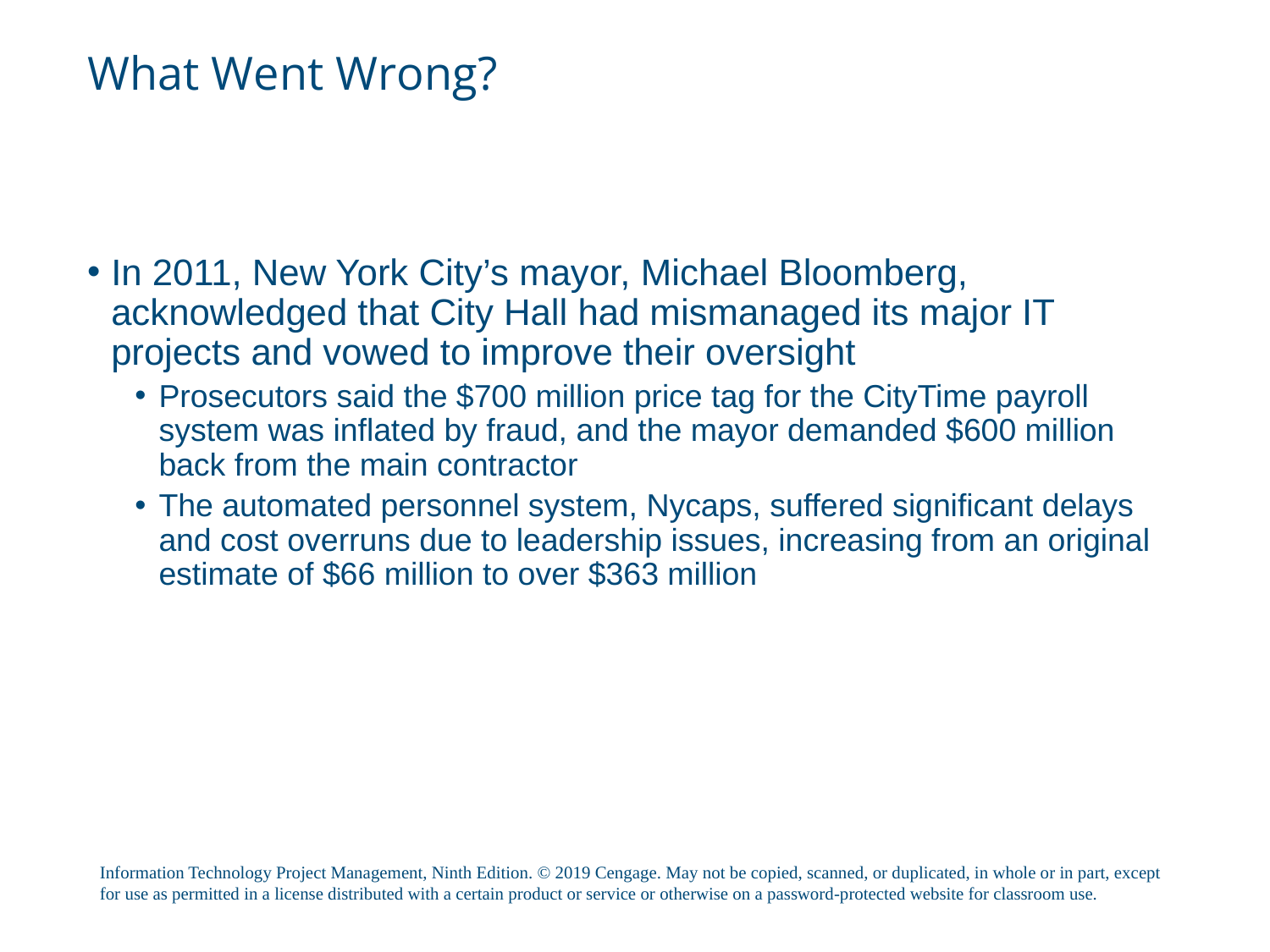

# What Went Wrong?
In 2011, New York City’s mayor, Michael Bloomberg, acknowledged that City Hall had mismanaged its major IT projects and vowed to improve their oversight
Prosecutors said the $700 million price tag for the CityTime payroll system was inflated by fraud, and the mayor demanded $600 million back from the main contractor
The automated personnel system, Nycaps, suffered significant delays and cost overruns due to leadership issues, increasing from an original estimate of $66 million to over $363 million
Information Technology Project Management, Ninth Edition. © 2019 Cengage. May not be copied, scanned, or duplicated, in whole or in part, except for use as permitted in a license distributed with a certain product or service or otherwise on a password-protected website for classroom use.